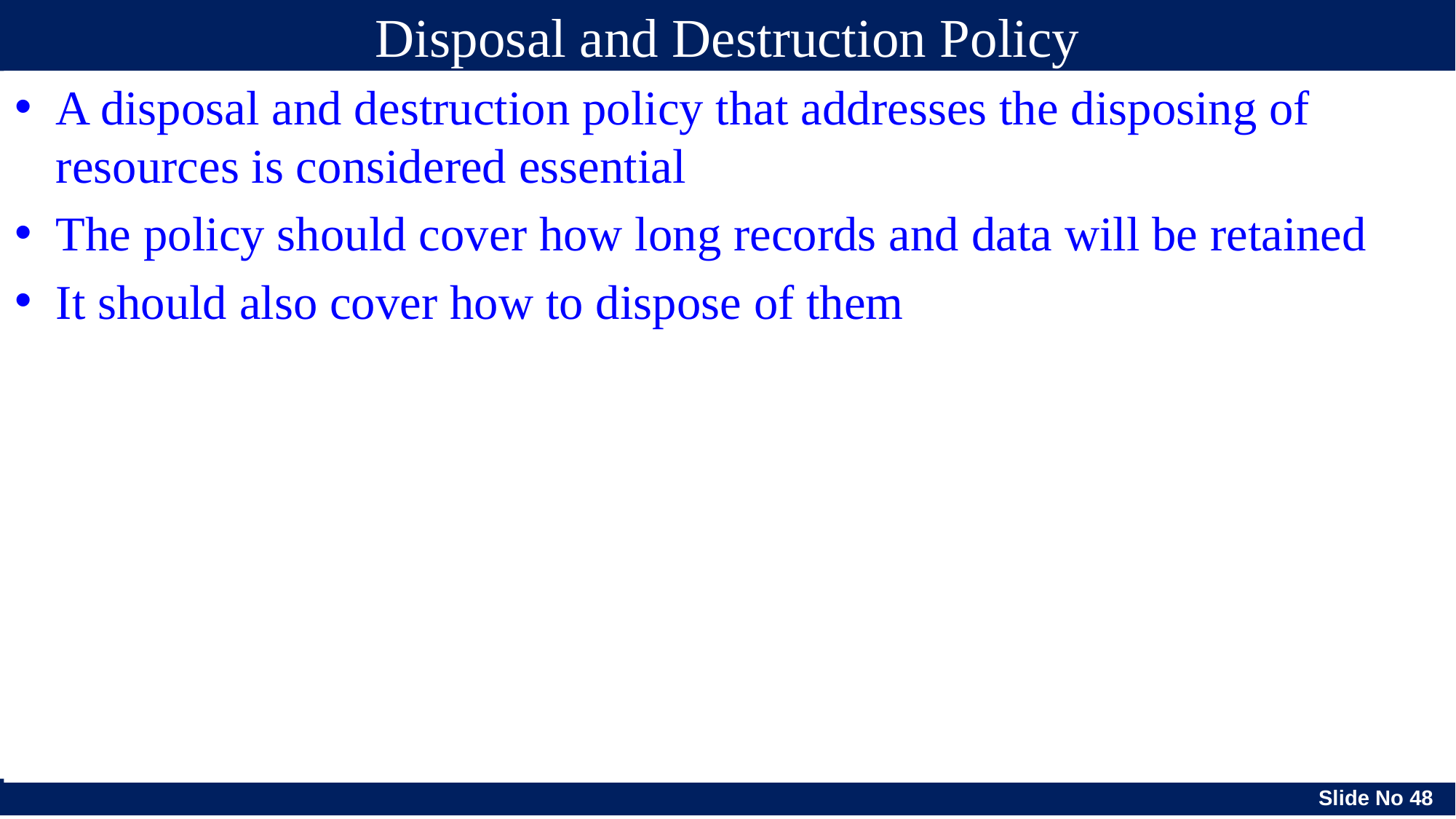

cs490ns-cotter
48
# Disposal and Destruction Policy
A disposal and destruction policy that addresses the disposing of resources is considered essential
The policy should cover how long records and data will be retained
It should also cover how to dispose of them